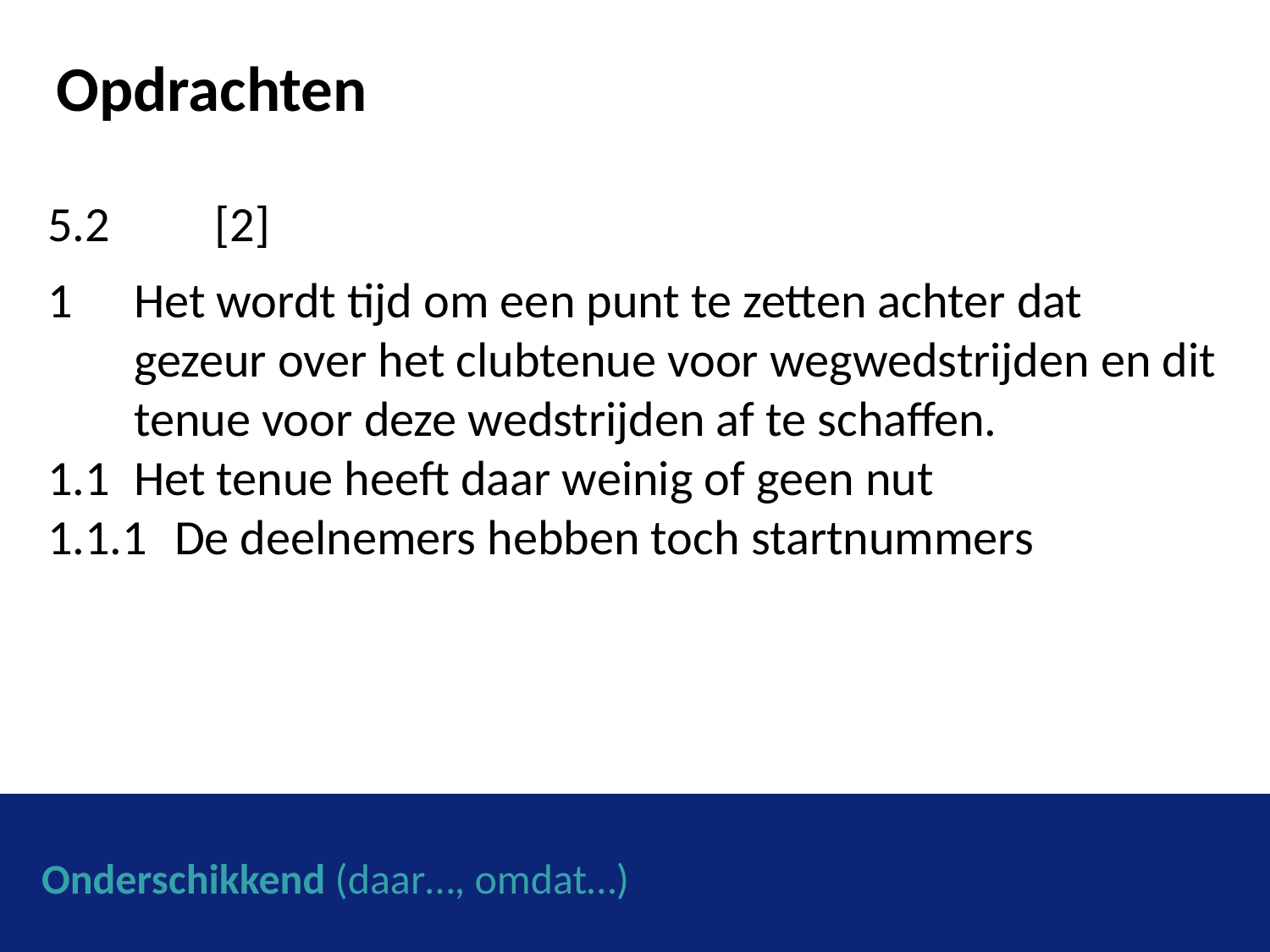

# Opdrachten
5.2 	[2]

Het wordt tijd om een punt te zetten achter dat gezeur over het clubtenue voor wegwedstrijden en dit tenue voor deze wedstrijden af te schaffen.
1.1 	Het tenue heeft daar weinig of geen nut
1.1.1	De deelnemers hebben toch startnummers

Onderschikkend (daar…, omdat…)